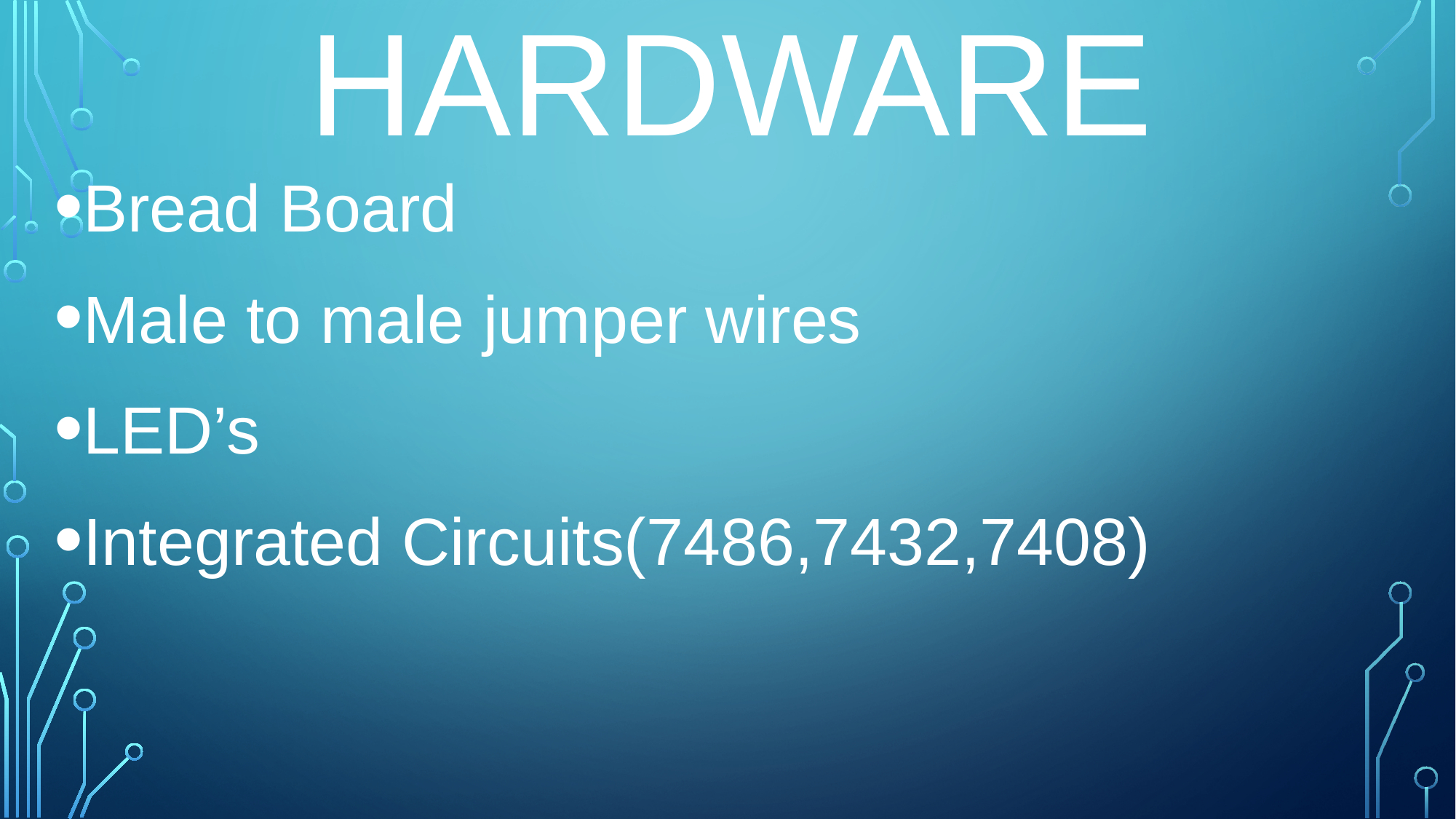

# Hardware
Bread Board
Male to male jumper wires
LED’s
Integrated Circuits(7486,7432,7408)